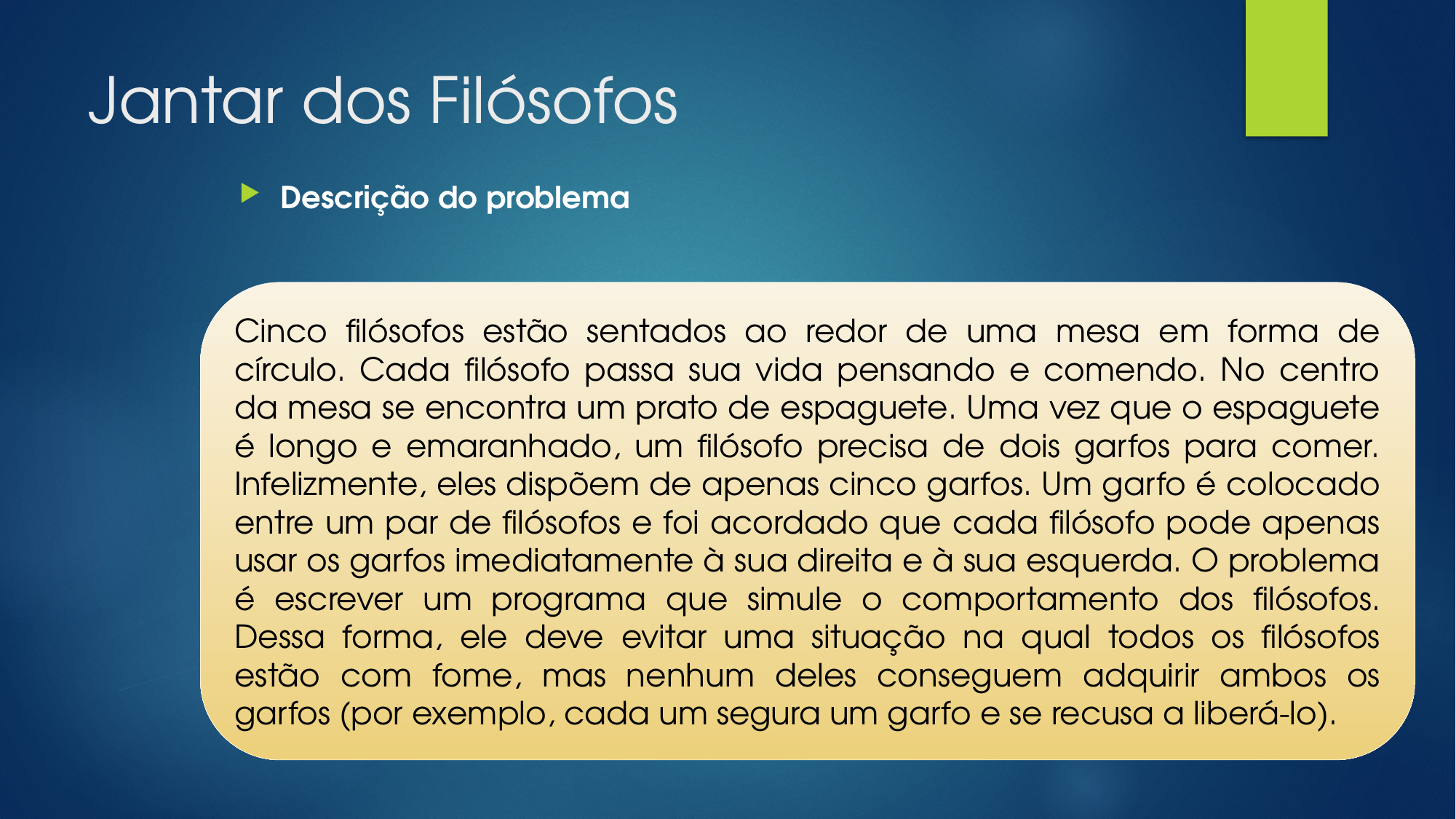

# Jantar dos Filósofos
Descrição do problema

Cinco filósofos estão sentados ao redor de uma mesa em forma de círculo. Cada filósofo passa sua vida pensando e comendo. No centro da mesa se encontra um prato de espaguete. Uma vez que o espaguete é longo e emaranhado, um filósofo precisa de dois garfos para comer. Infelizmente, eles dispõem de apenas cinco garfos. Um garfo é colocado entre um par de filósofos e foi acordado que cada filósofo pode apenas usar os garfos imediatamente à sua direita e à sua esquerda. O problema é escrever um programa que simule o comportamento dos filósofos. Dessa forma, ele deve evitar uma situação na qual todos os filósofos estão com fome, mas nenhum deles conseguem adquirir ambos os garfos (por exemplo, cada um segura um garfo e se recusa a liberá-lo).